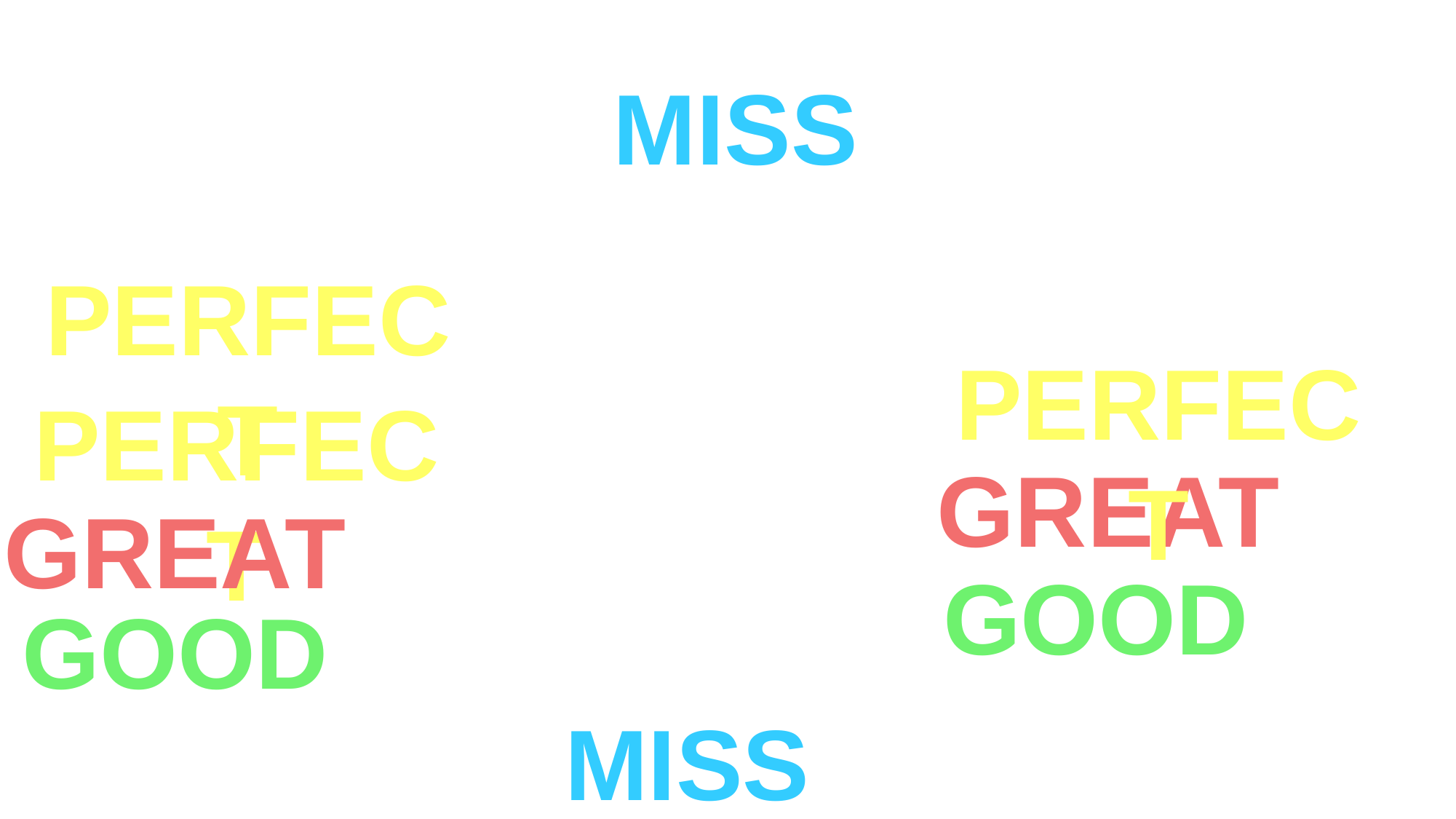

MISS
PERFECT
PERFECT
PERFECT
GREAT
GREAT
GOOD
GOOD
MISS